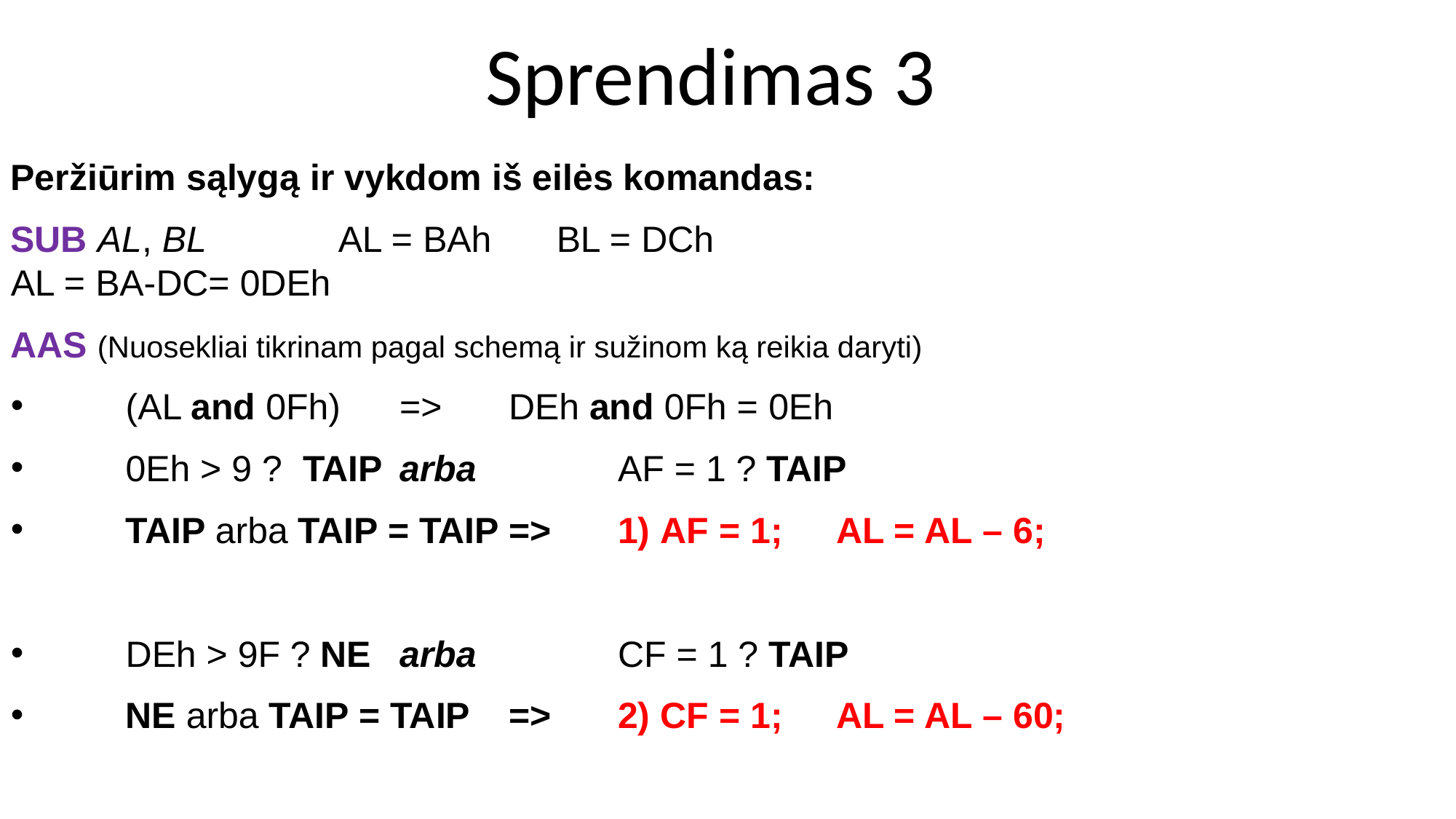

Sprendimas 3
Peržiūrim sąlygą ir vykdom iš eilės komandas:
SUB AL, BL 		AL = BAh	BL = DCh
AL = BA-DC= 0DEh
AAS (Nuosekliai tikrinam pagal schemą ir sužinom ką reikia daryti)
	(AL and 0Fh) 	=> 	DEh and 0Fh = 0Eh
	0Eh > 9 ?  TAIP	arba		AF = 1 ? TAIP
 	TAIP arba TAIP = TAIP	=>	1) AF = 1;	AL = AL – 6;

	DEh > 9F ? NE	arba		CF = 1 ? TAIP
 	NE arba TAIP = TAIP	=>	2) CF = 1;	AL = AL – 60;